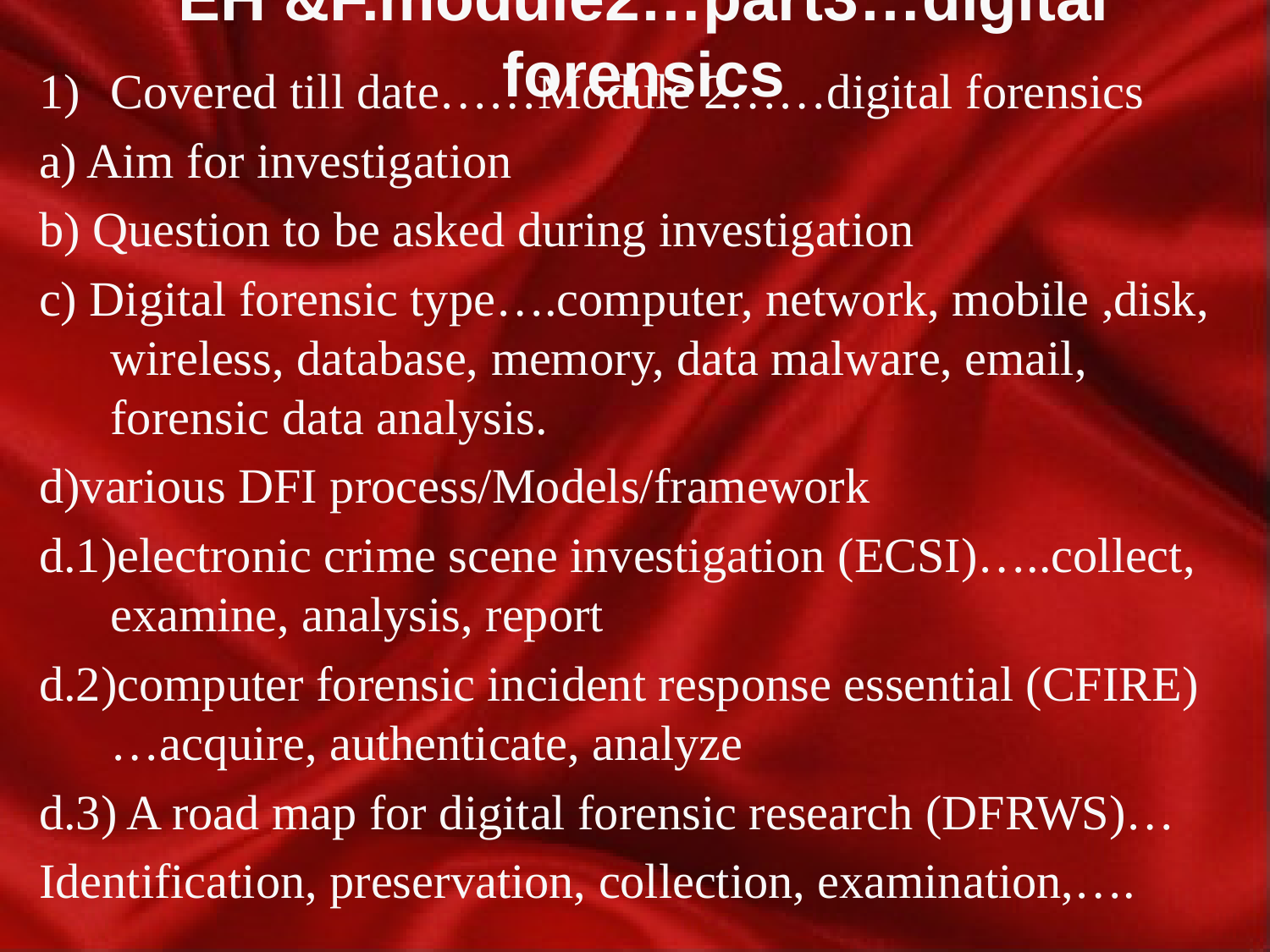

# EH &F.module2…part3…digital forensics
Covered till date……Module 2……digital forensics
a) Aim for investigation
b) Question to be asked during investigation
c) Digital forensic type….computer, network, mobile ,disk, wireless, database, memory, data malware, email, forensic data analysis.
d)various DFI process/Models/framework
d.1)electronic crime scene investigation (ECSI)…..collect, examine, analysis, report
d.2)computer forensic incident response essential (CFIRE)…acquire, authenticate, analyze
d.3) A road map for digital forensic research (DFRWS)…
Identification, preservation, collection, examination,….